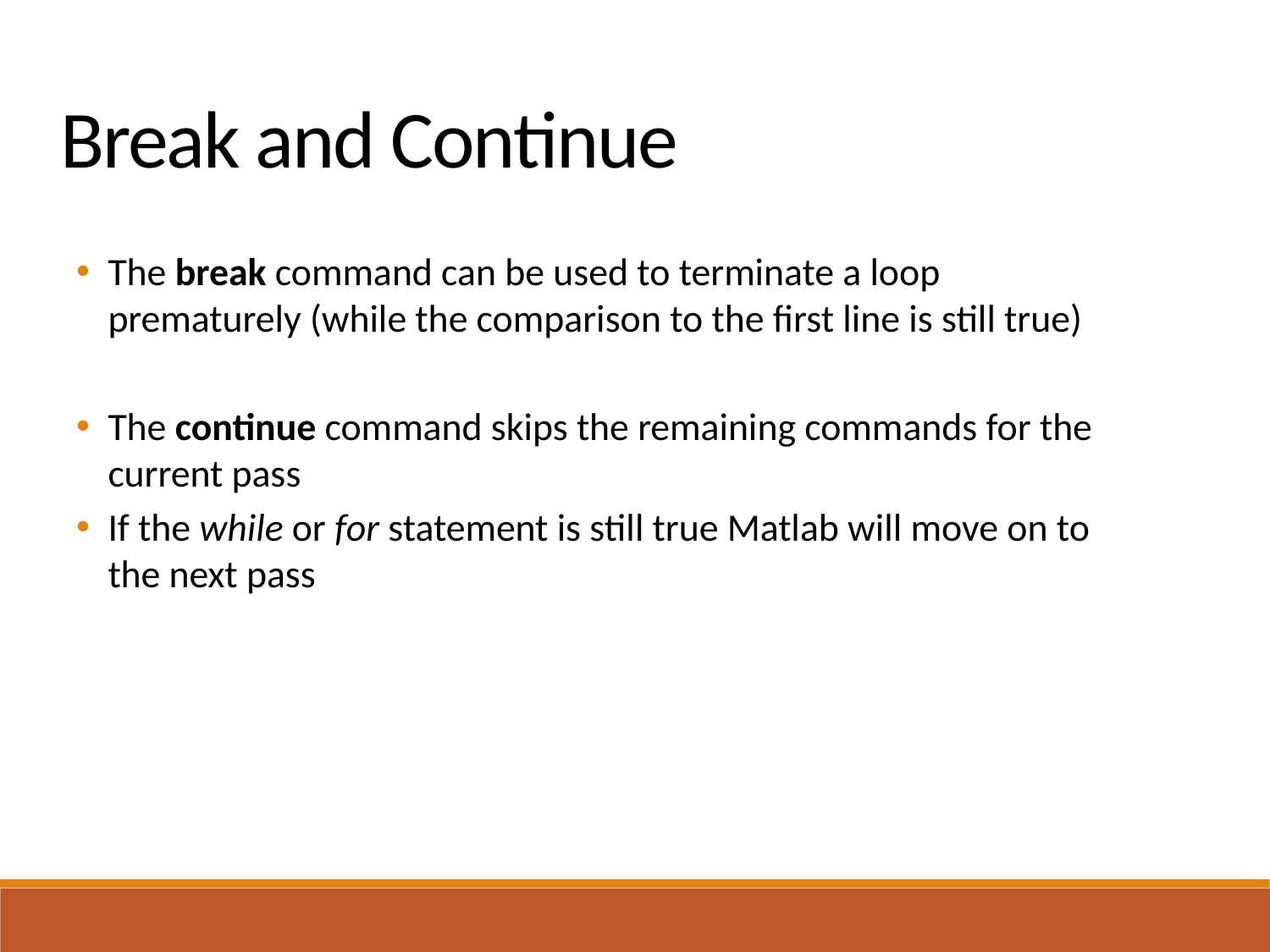

Break and Continue
The break command can be used to terminate a loop prematurely (while the comparison to the first line is still true)

The continue command skips the remaining commands for the current pass
If the while or for statement is still true Matlab will move on to the next pass